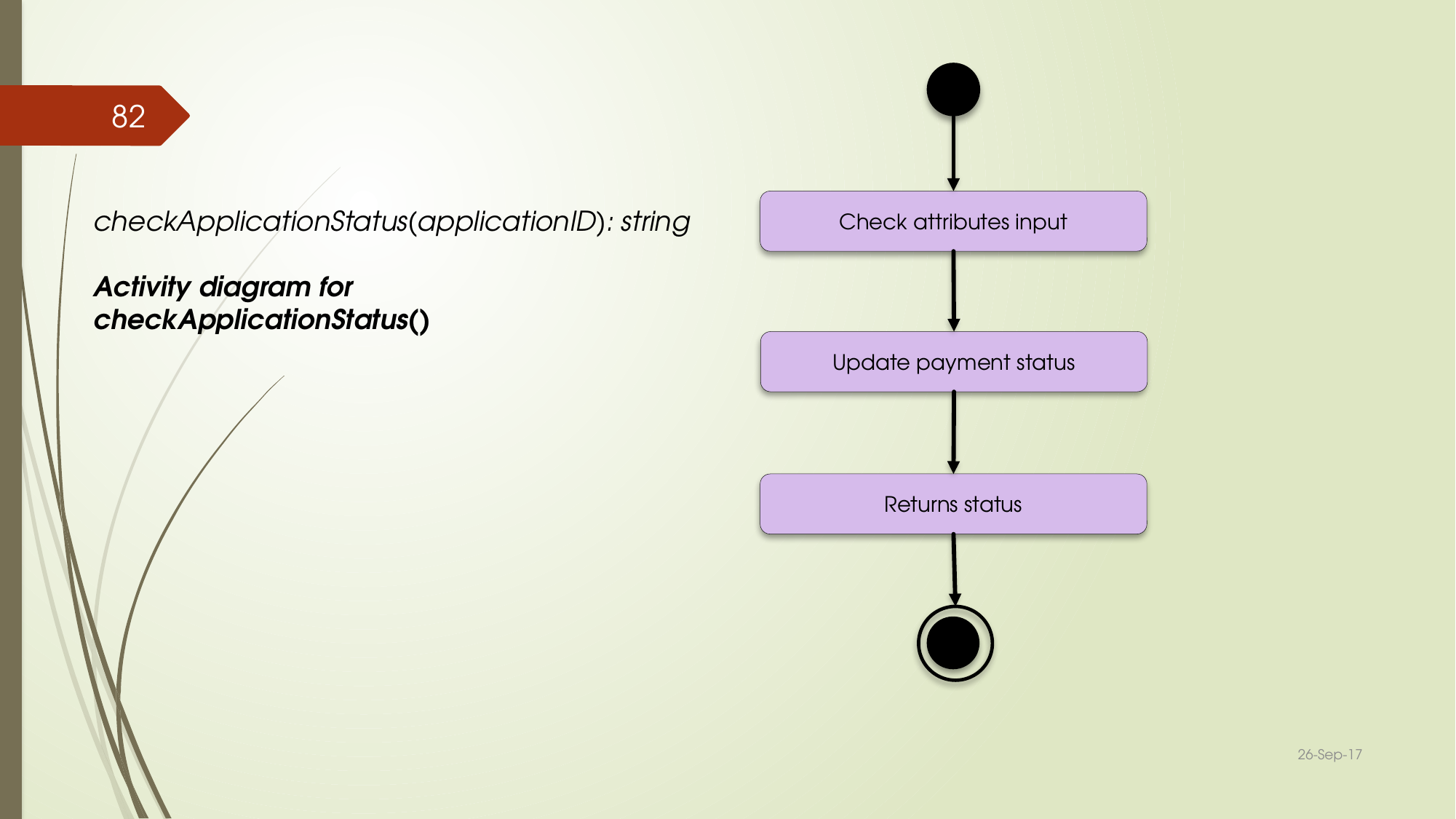

82
Check attributes input
checkApplicationStatus(applicationID): string

Activity diagram for checkApplicationStatus()
Update payment status
Returns status

26-Sep-17